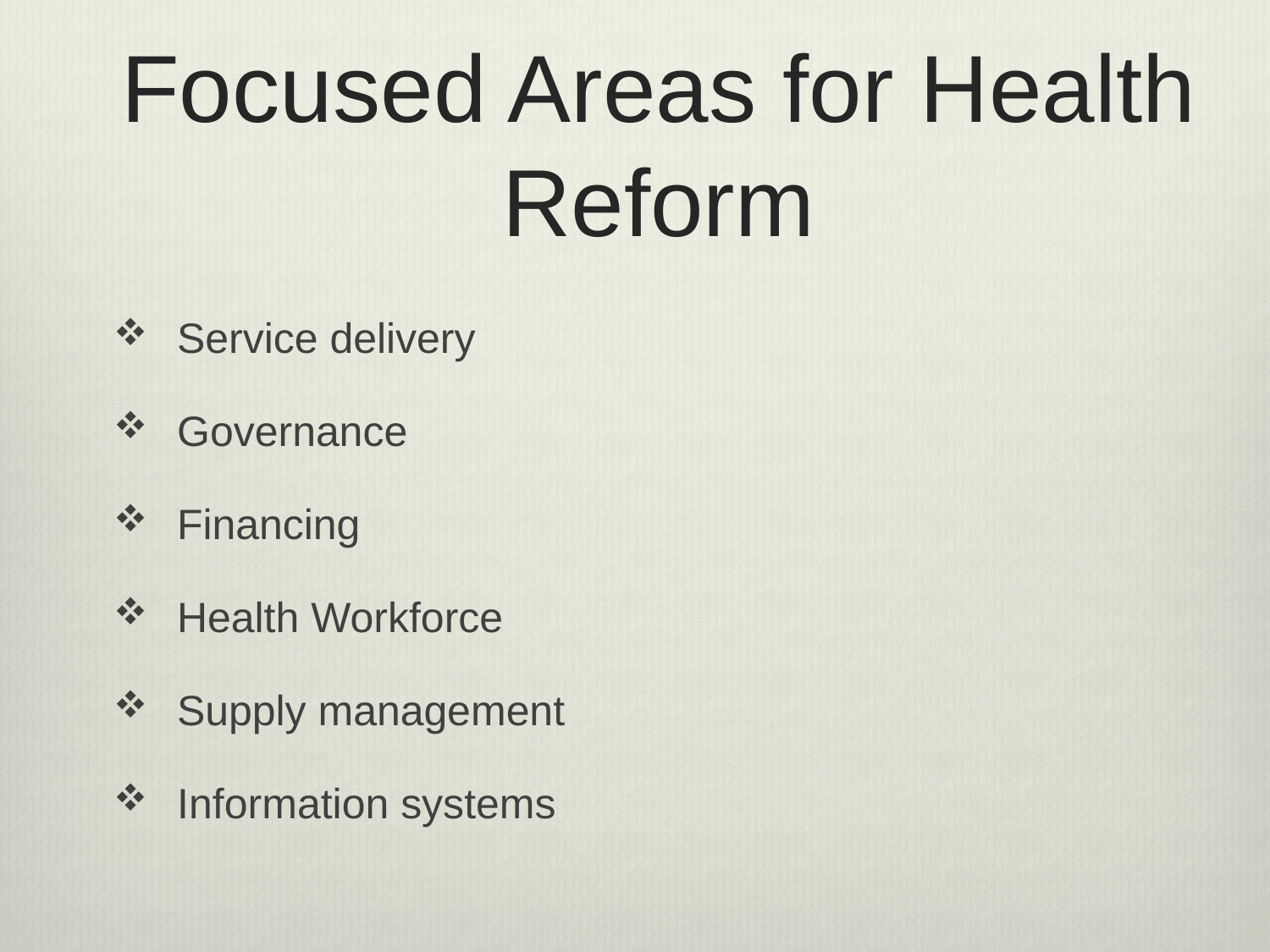

# Focused Areas for Health Reform
Service delivery
Governance
Financing
Health Workforce
Supply management
Information systems